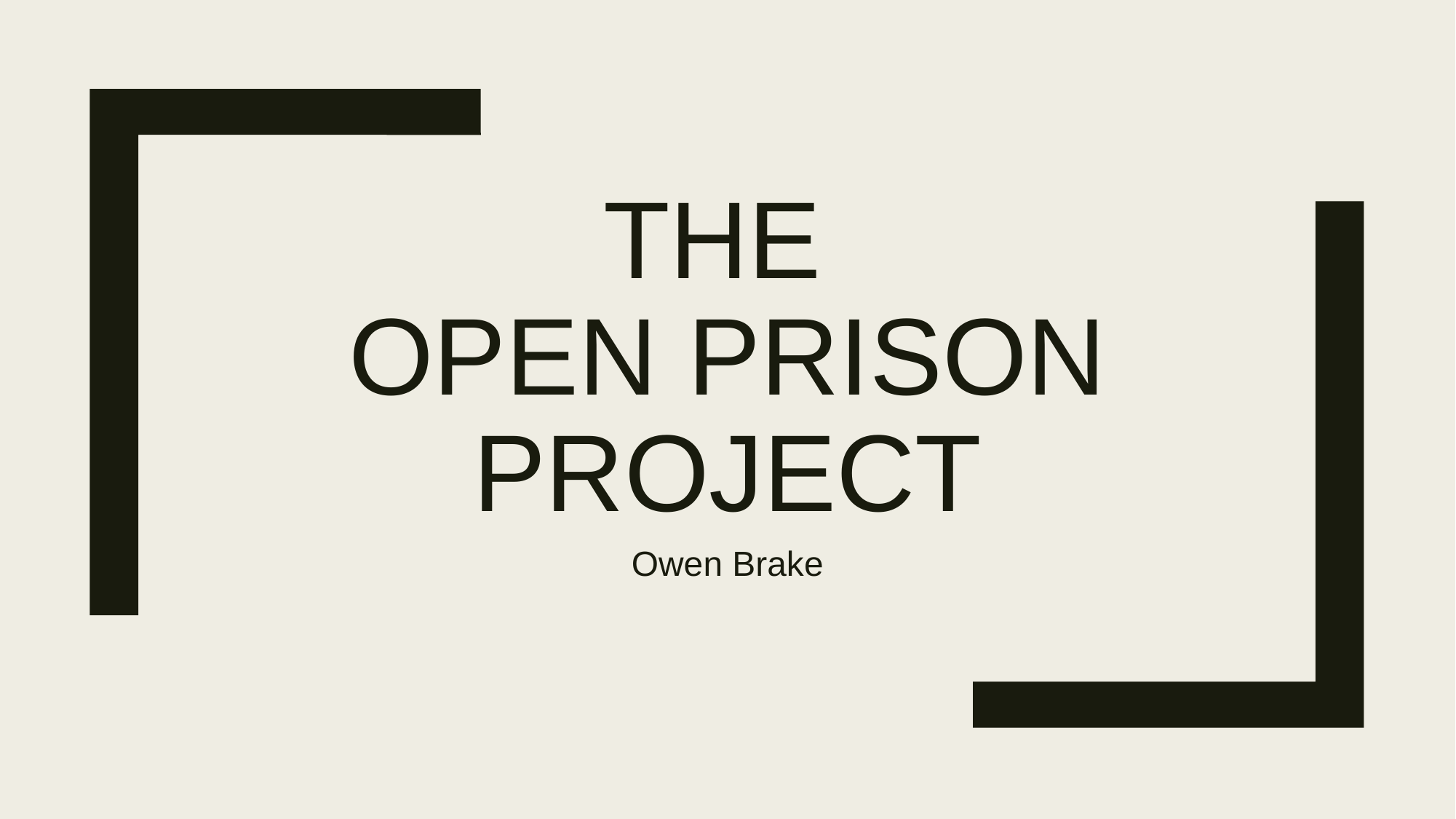

# The open prison project
Owen Brake